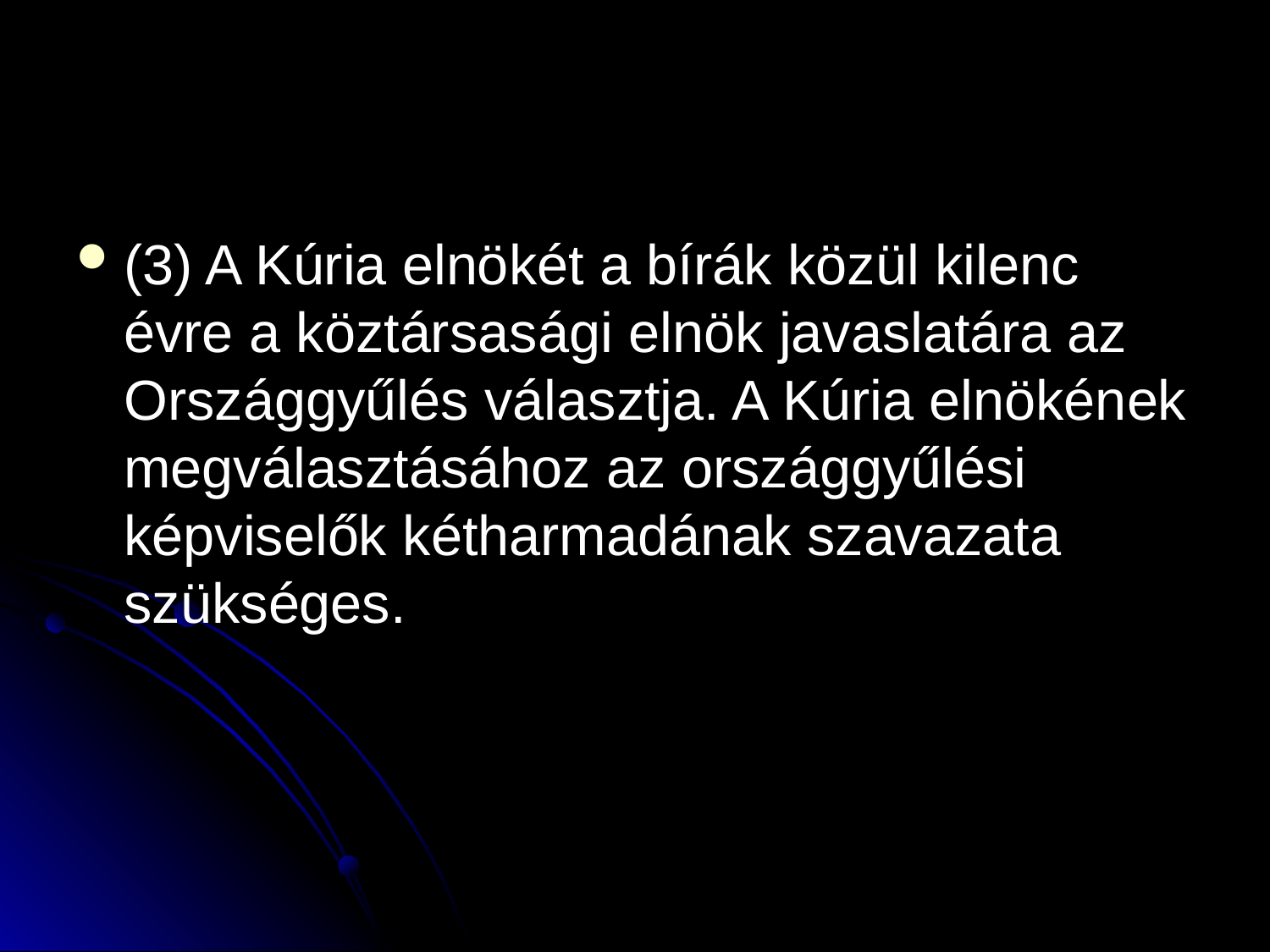

#
(3) A Kúria elnökét a bírák közül kilenc évre a köztársasági elnök javaslatára az Országgyűlés választja. A Kúria elnökének megválasztásához az országgyűlési képviselők kétharmadának szavazata szükséges.